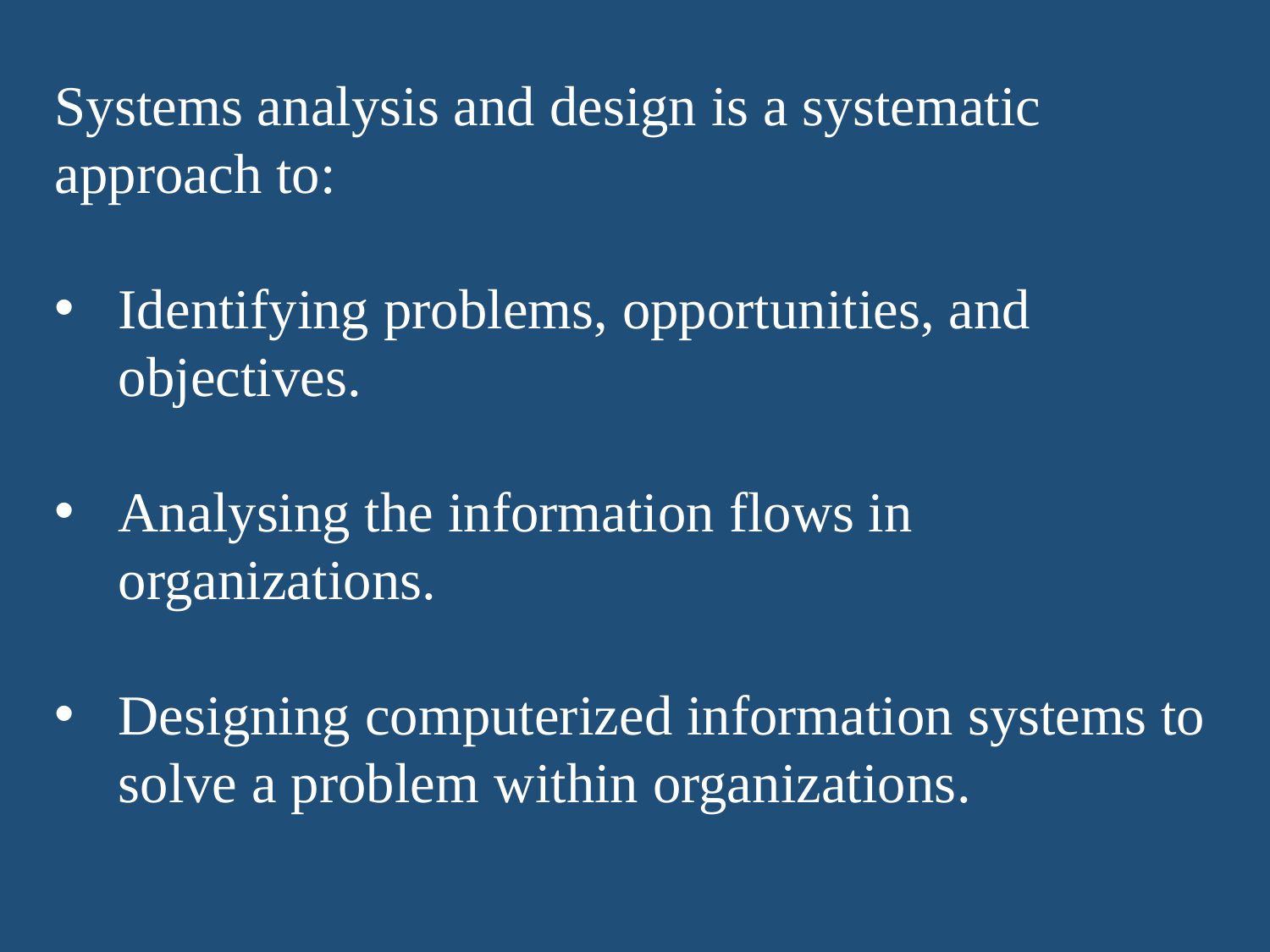

Systems analysis and design is a systematic approach to:

Identifying problems, opportunities, and objectives.

Analysing the information flows in organizations.

Designing computerized information systems to solve a problem within organizations.